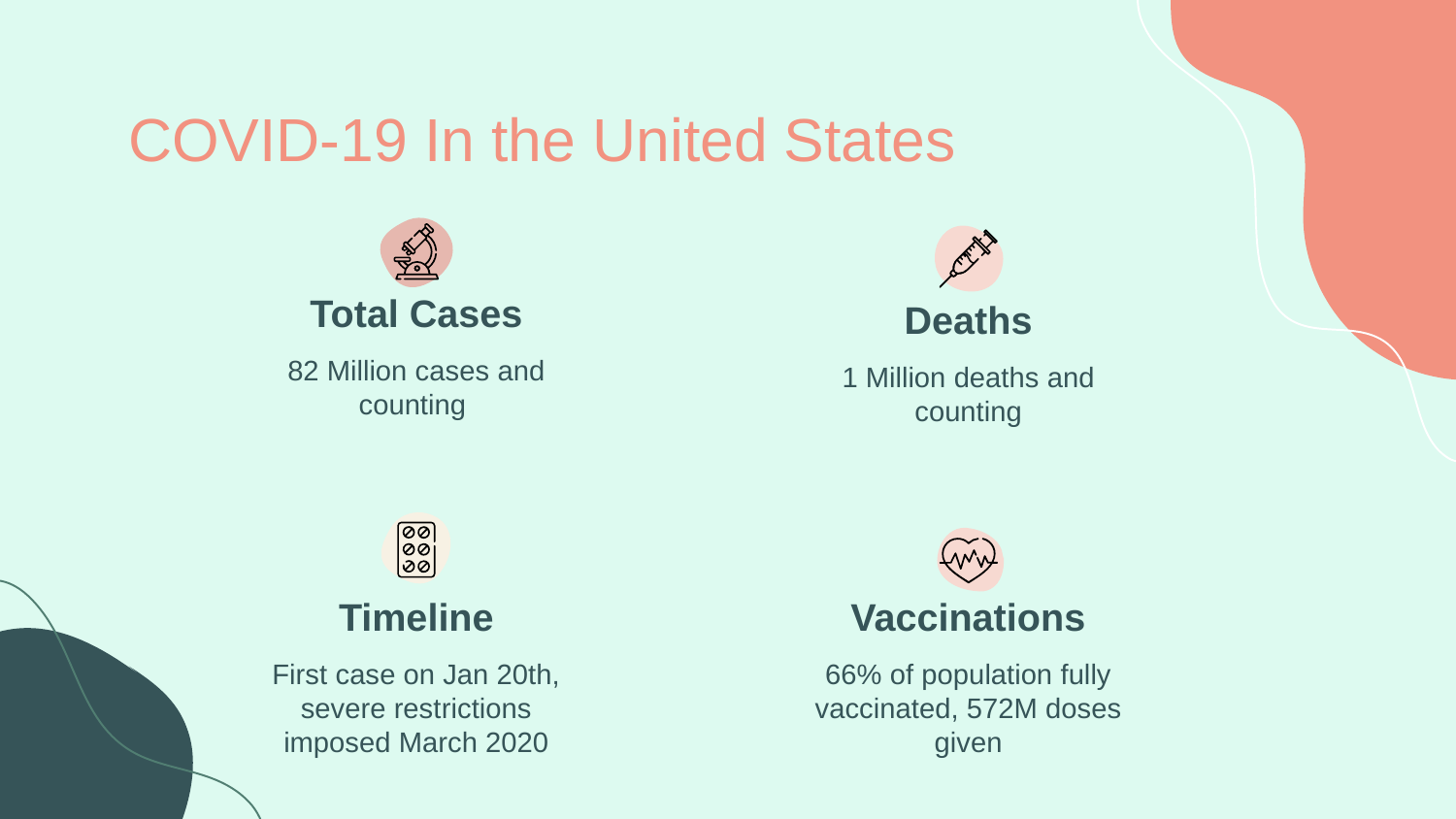

COVID-19 In the United States

# Total Cases
Deaths
82 Million cases and counting
1 Million deaths and counting

Timeline
Vaccinations

First case on Jan 20th, severe restrictions imposed March 2020
66% of population fully vaccinated, 572M doses given